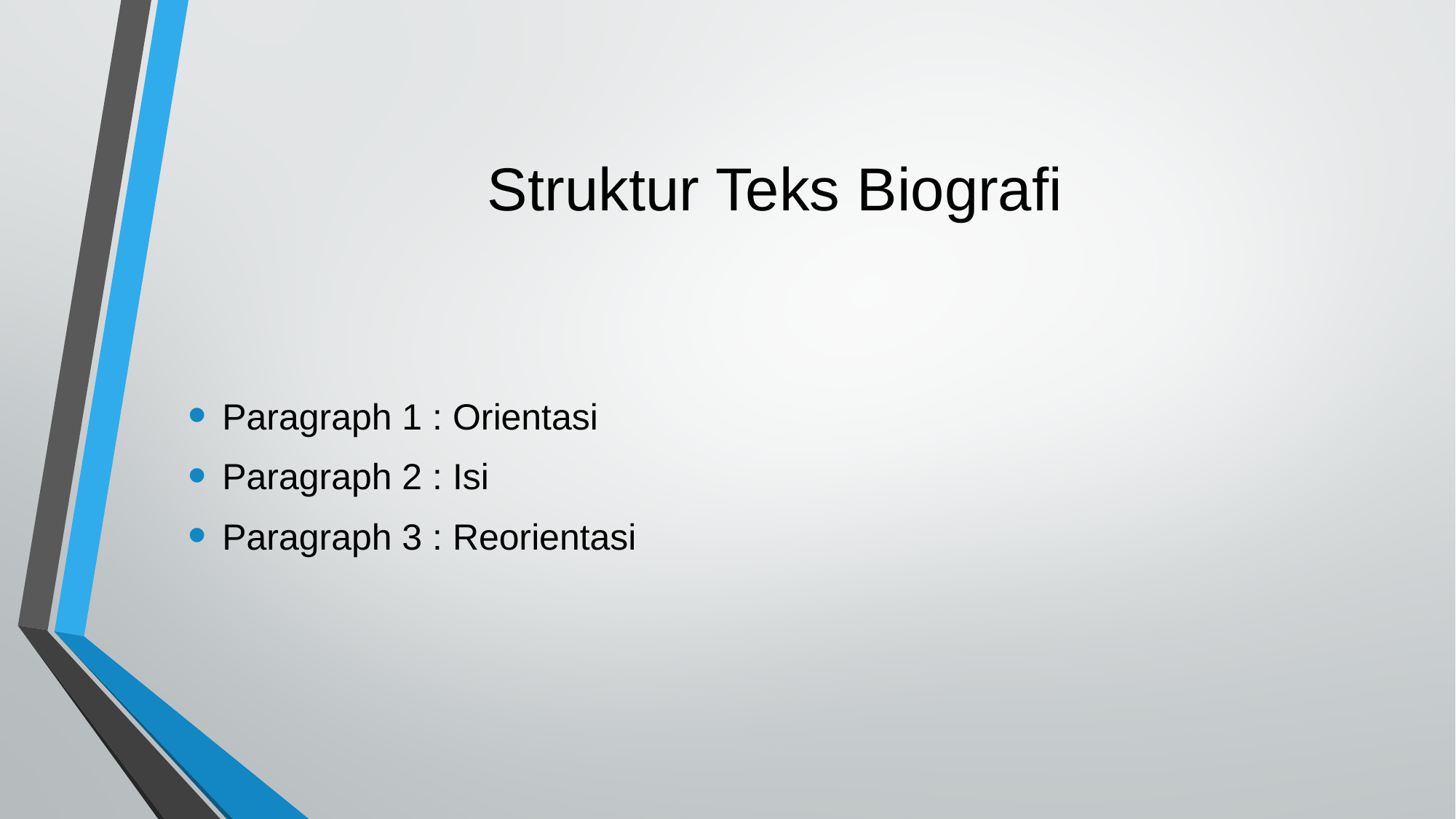

# Struktur Teks Biografi
Paragraph 1 : Orientasi
Paragraph 2 : Isi
Paragraph 3 : Reorientasi